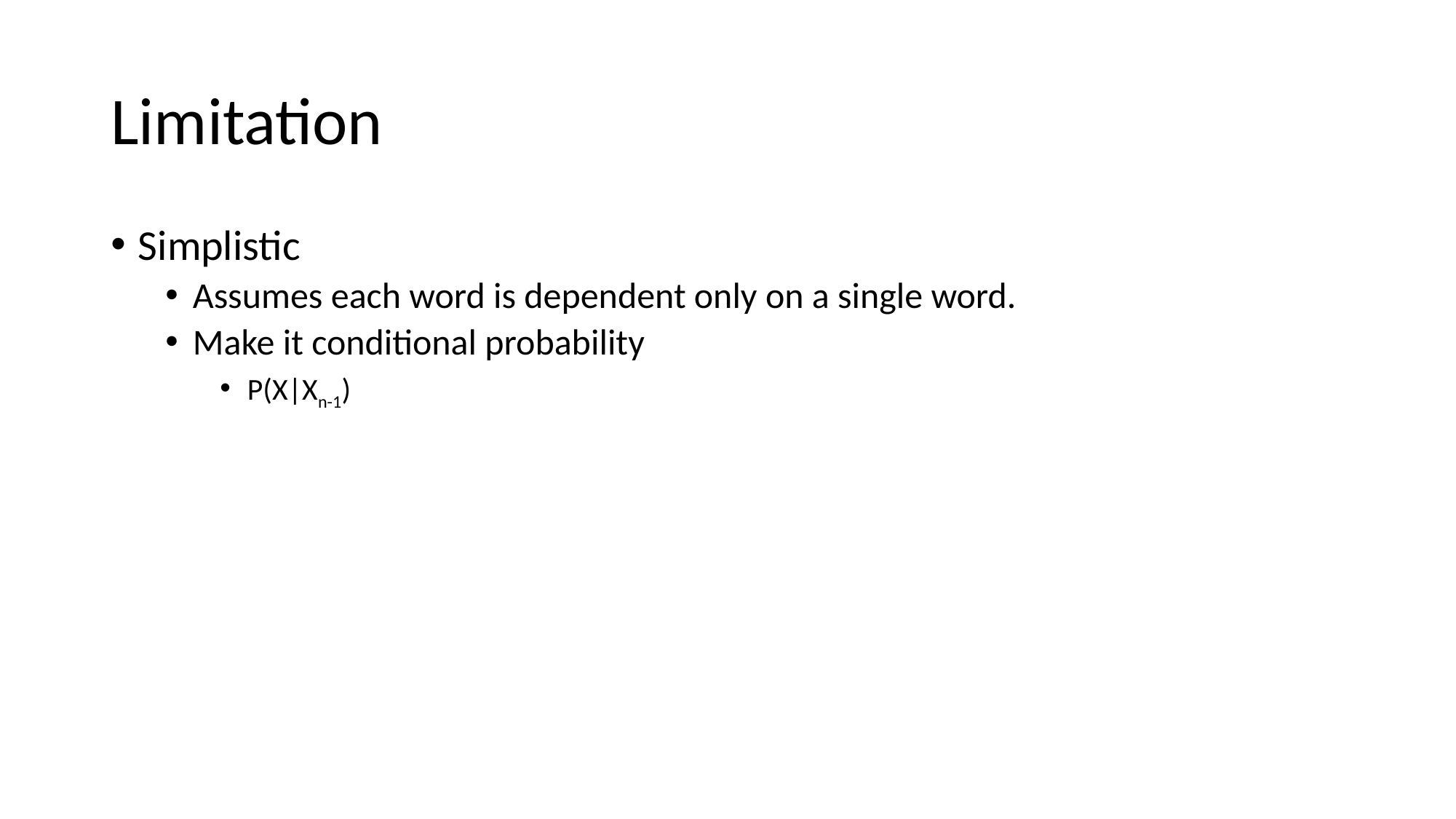

# Limitation
Simplistic
Assumes each word is dependent only on a single word.
Make it conditional probability
P(X|Xn-1)